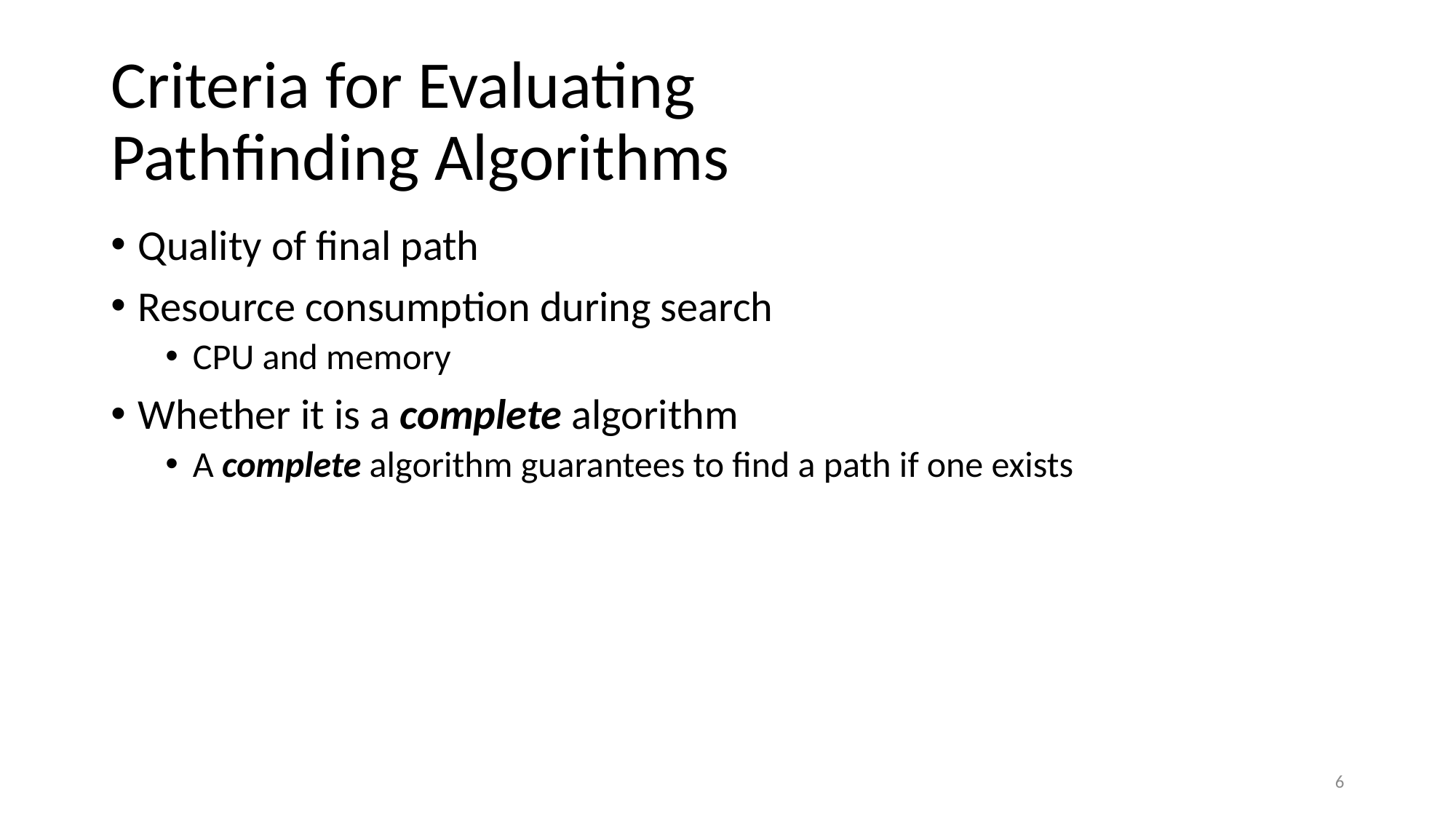

# Criteria for Evaluating Pathfinding Algorithms
Quality of final path
Resource consumption during search
CPU and memory
Whether it is a complete algorithm
A complete algorithm guarantees to find a path if one exists

6